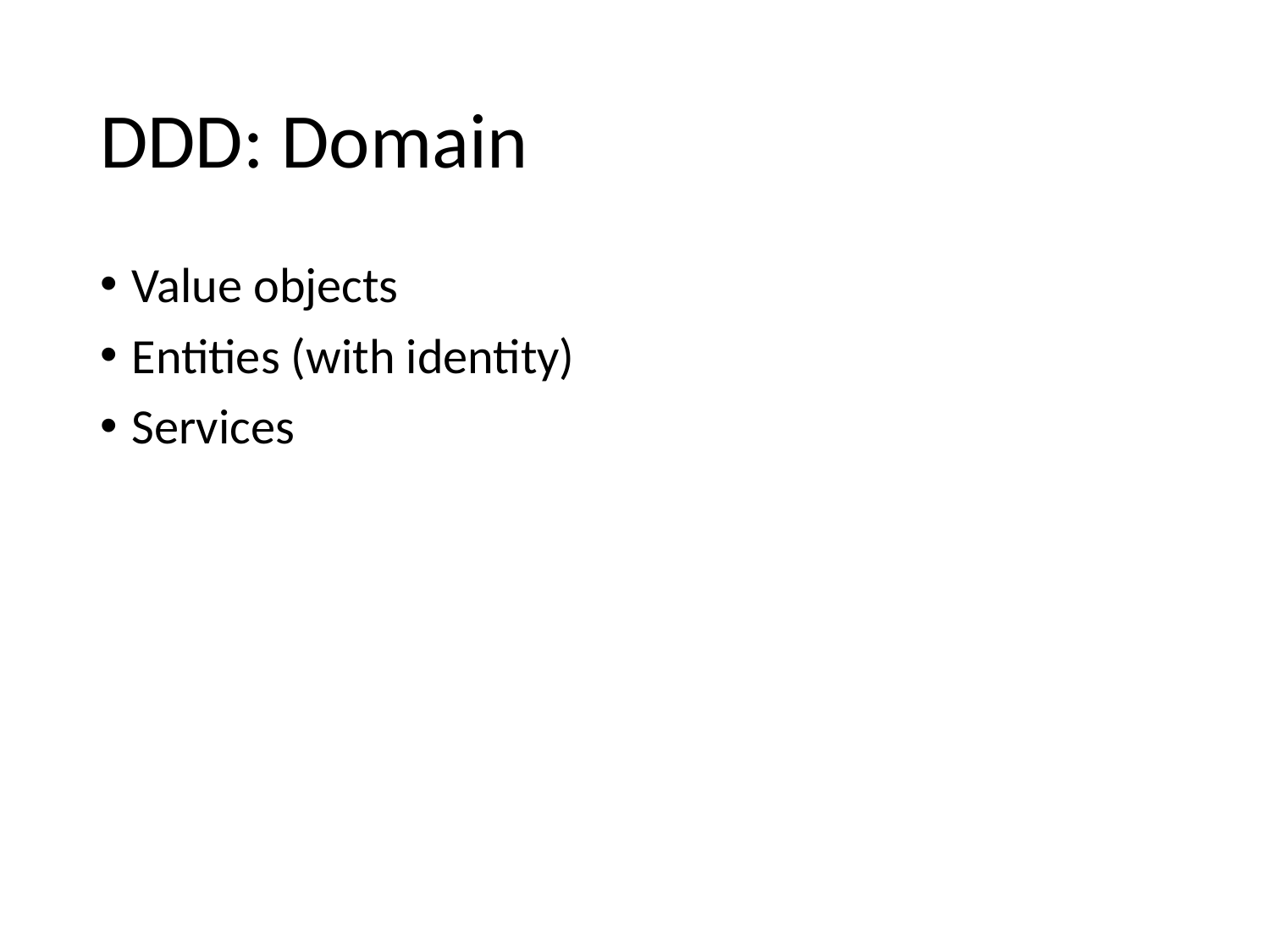

# DDD: Domain
Value objects
Entities (with identity)
Services